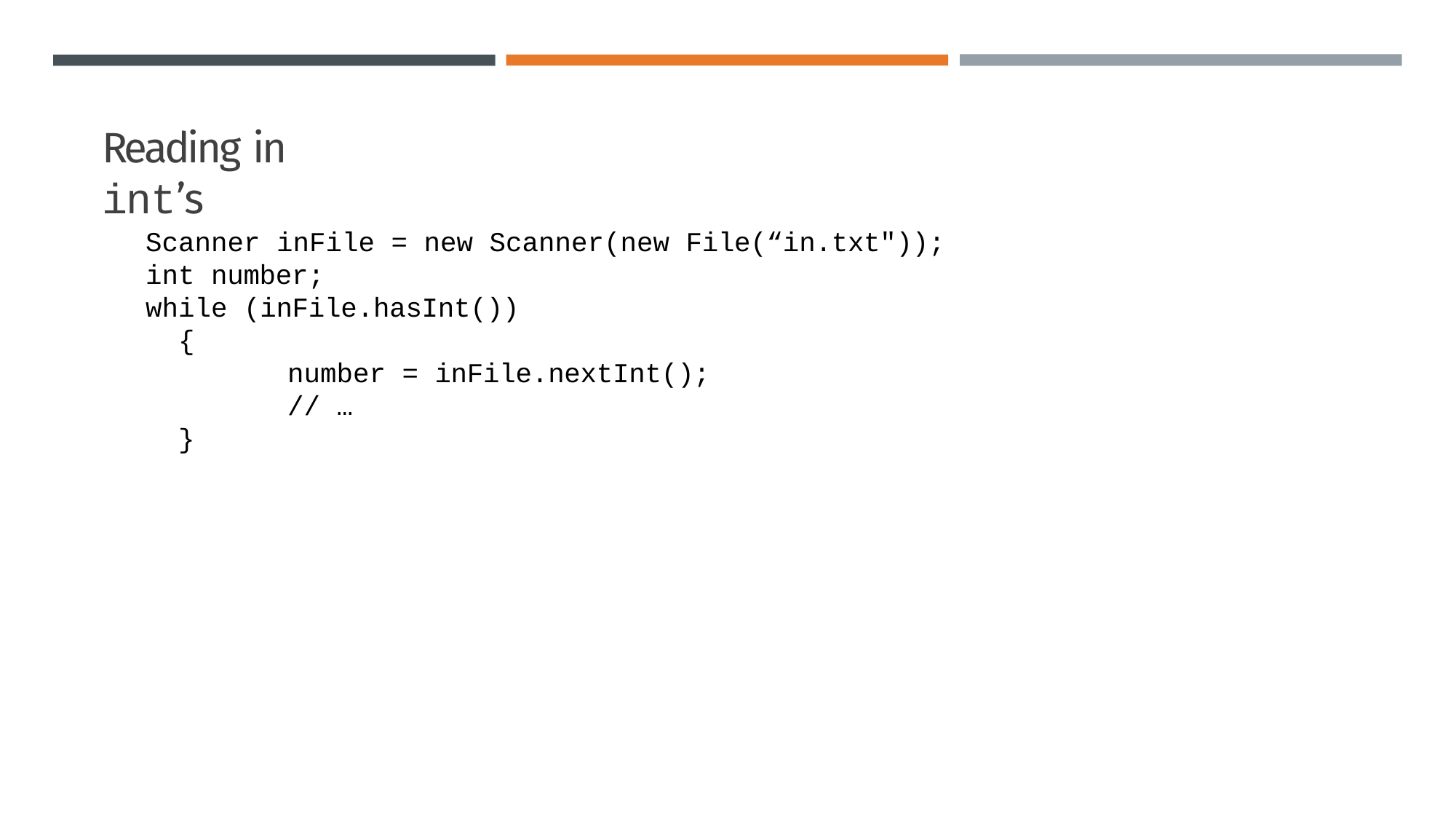

# Reading in int’s
Scanner inFile = new Scanner(new File(“in.txt"));
int number;
while (inFile.hasInt())
{
number = inFile.nextInt();
// …
}